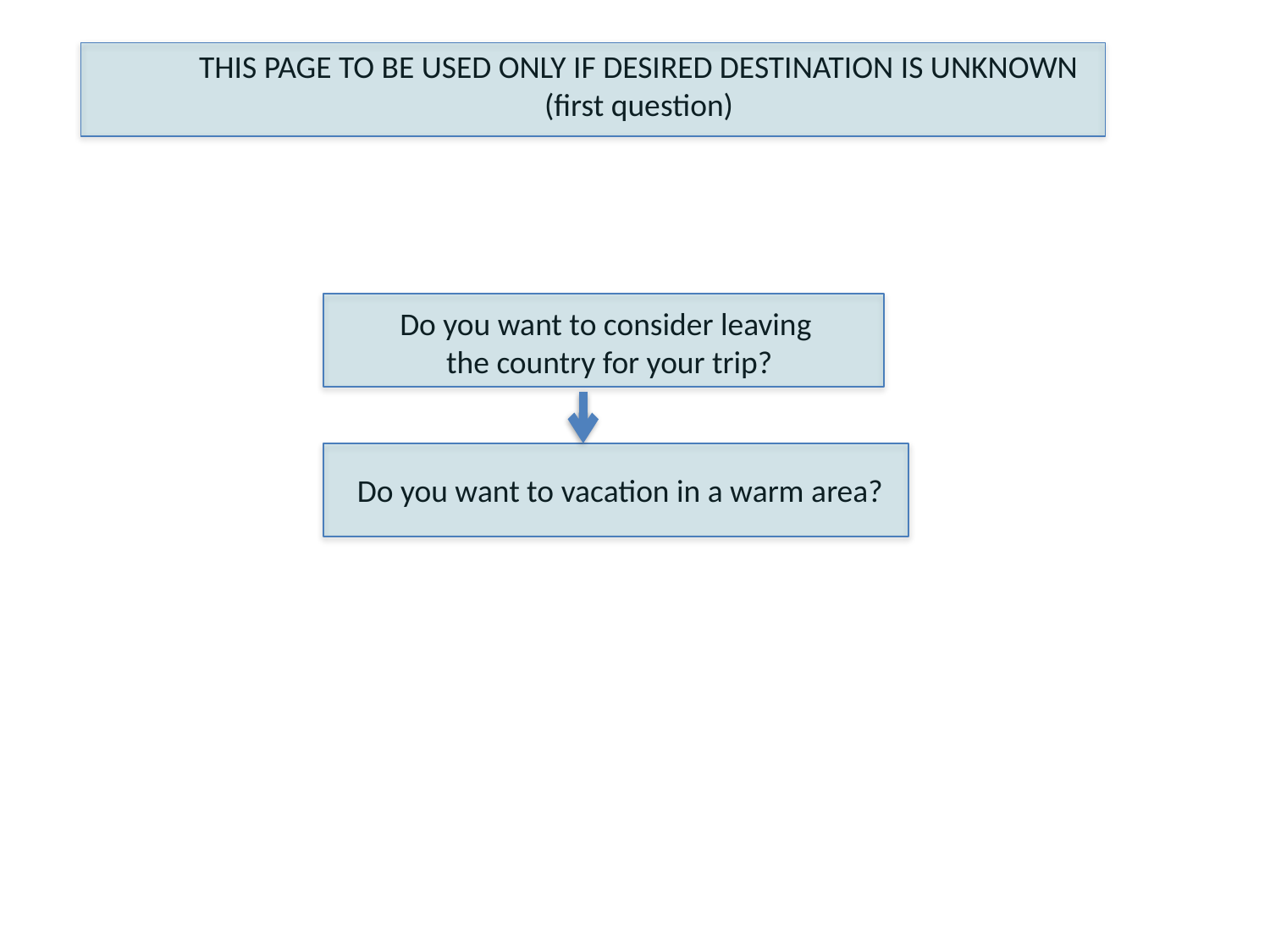

THIS PAGE TO BE USED ONLY IF DESIRED DESTINATION IS UNKNOWN
(first question)

Do you want to consider leaving
the country for your trip?

Do you want to vacation in a warm area?